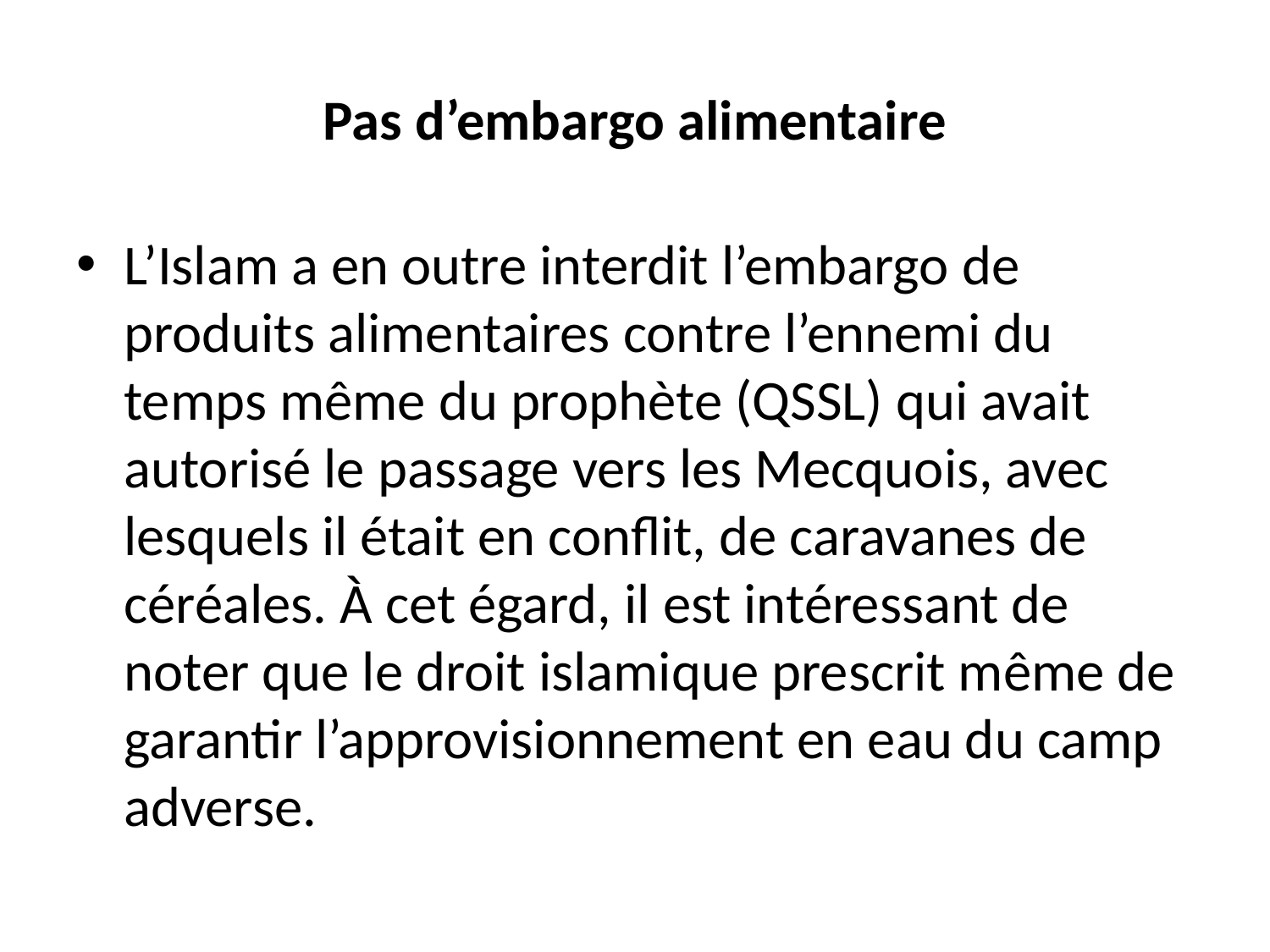

# Pas d’embargo alimentaire
L’Islam a en outre interdit l’embargo de produits alimentaires contre l’ennemi du temps même du prophète (QSSL) qui avait autorisé le passage vers les Mecquois, avec lesquels il était en conflit, de caravanes de céréales. À cet égard, il est intéressant de noter que le droit islamique prescrit même de garantir l’approvisionnement en eau du camp adverse.